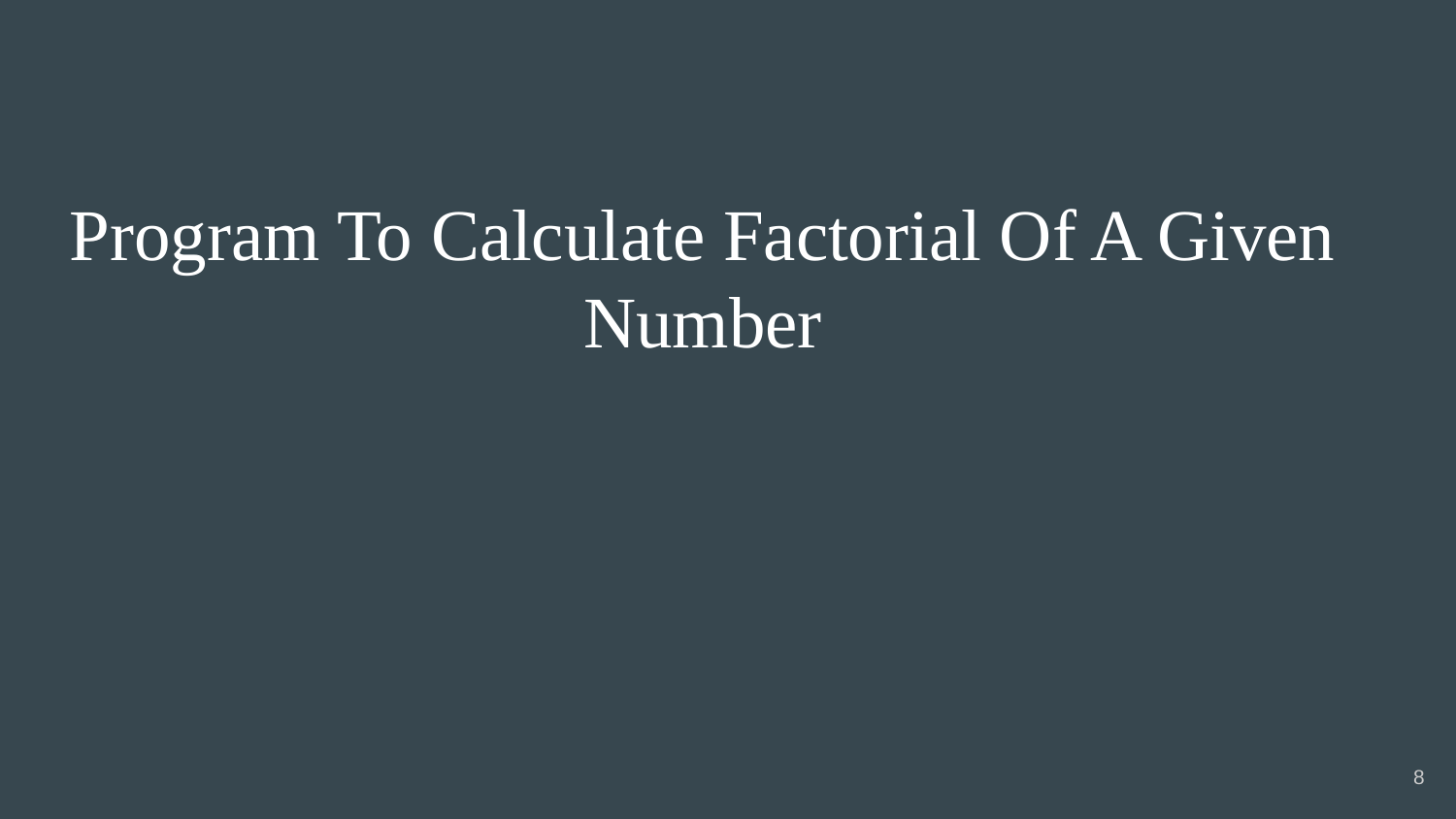

# Program To Calculate Factorial Of A Given Number
8